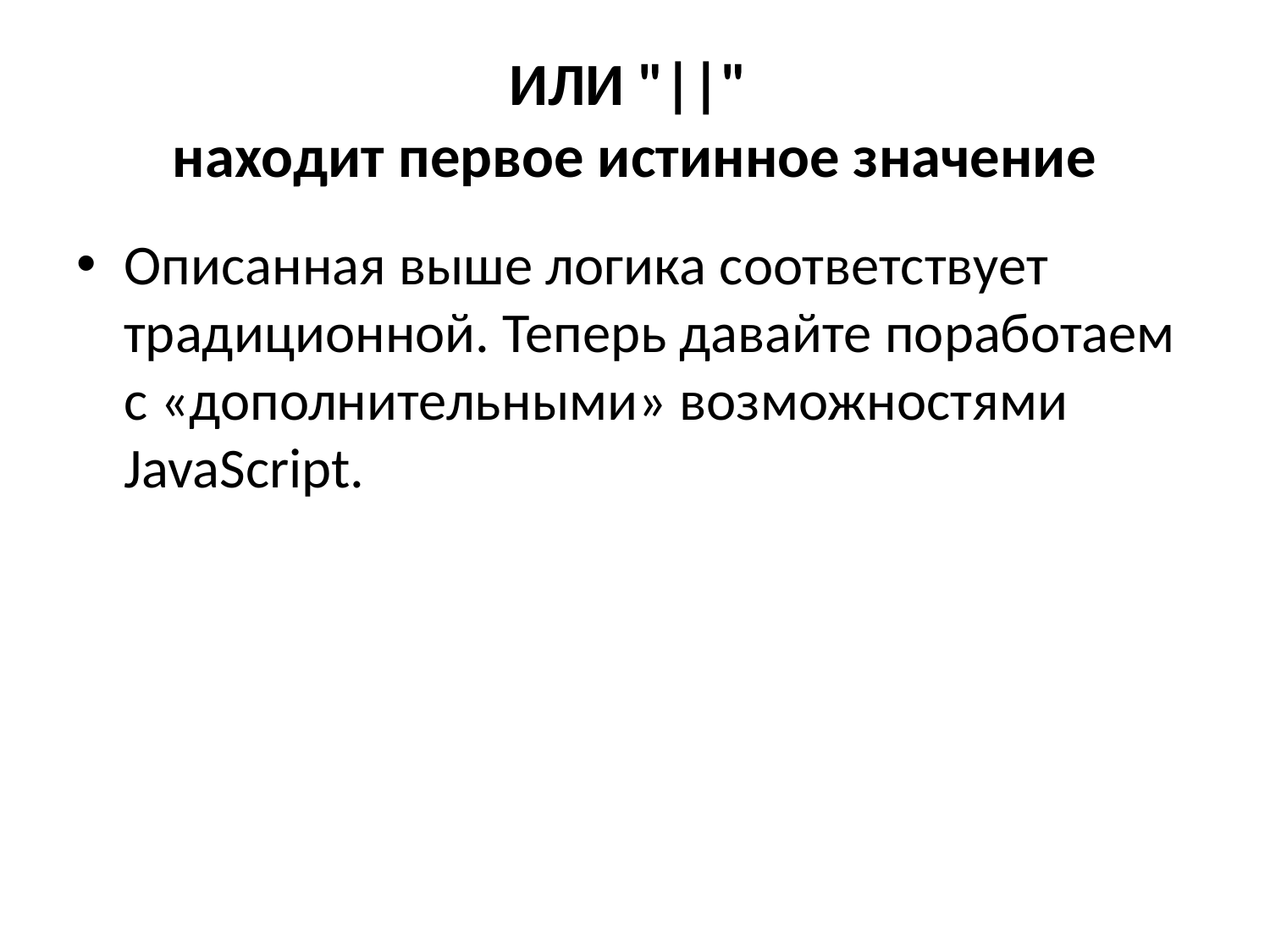

# ИЛИ "||" находит первое истинное значение
Описанная выше логика соответствует традиционной. Теперь давайте поработаем с «дополнительными» возможностями JavaScript.